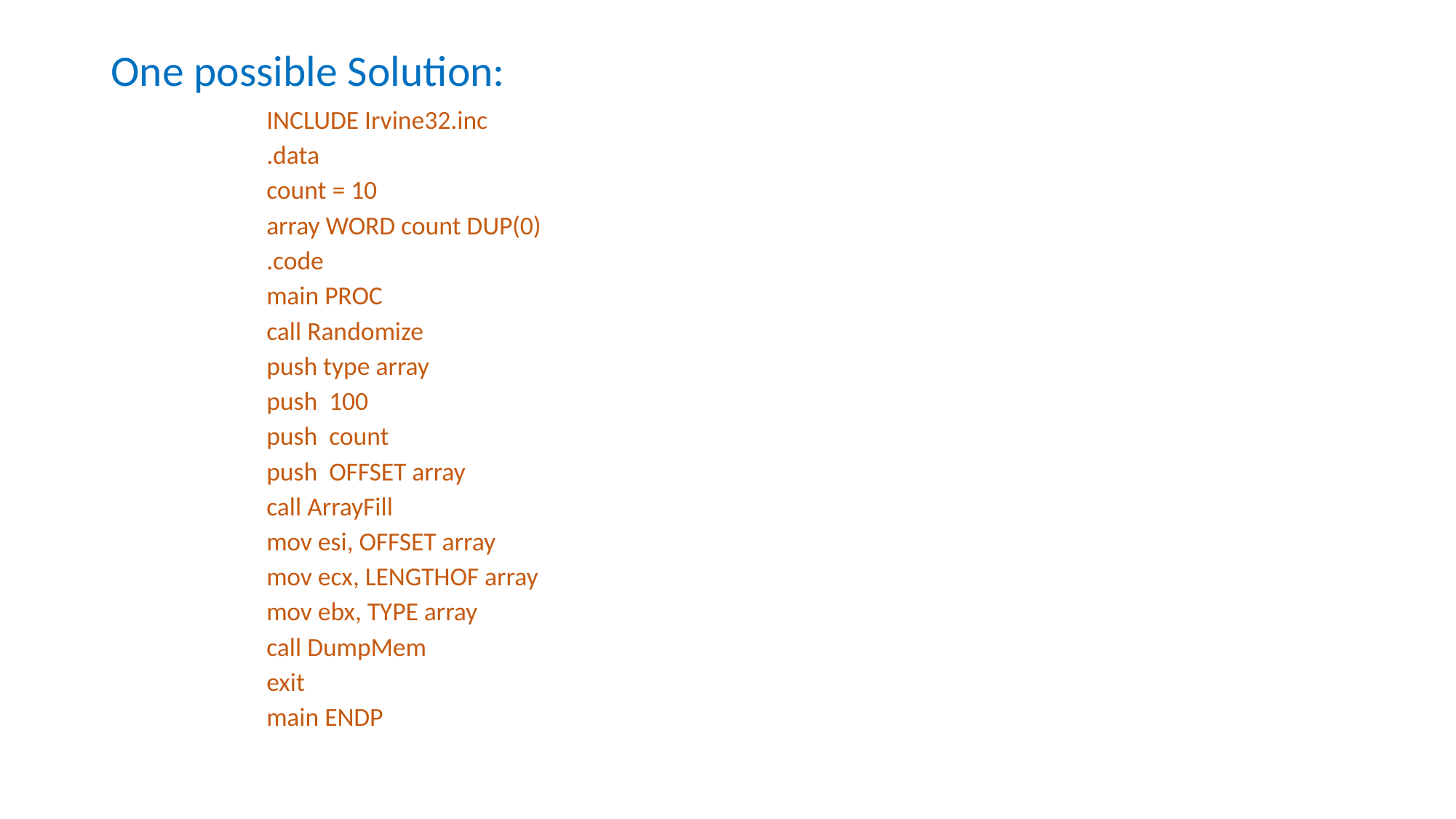

# One possible Solution:
INCLUDE Irvine32.inc
.data
count = 10
array WORD count DUP(0)
.code
main PROC
call Randomize
push type array
push  100
push  count
push  OFFSET array
call ArrayFill
mov esi, OFFSET array
mov ecx, LENGTHOF array
mov ebx, TYPE array
call DumpMem
exit
main ENDP